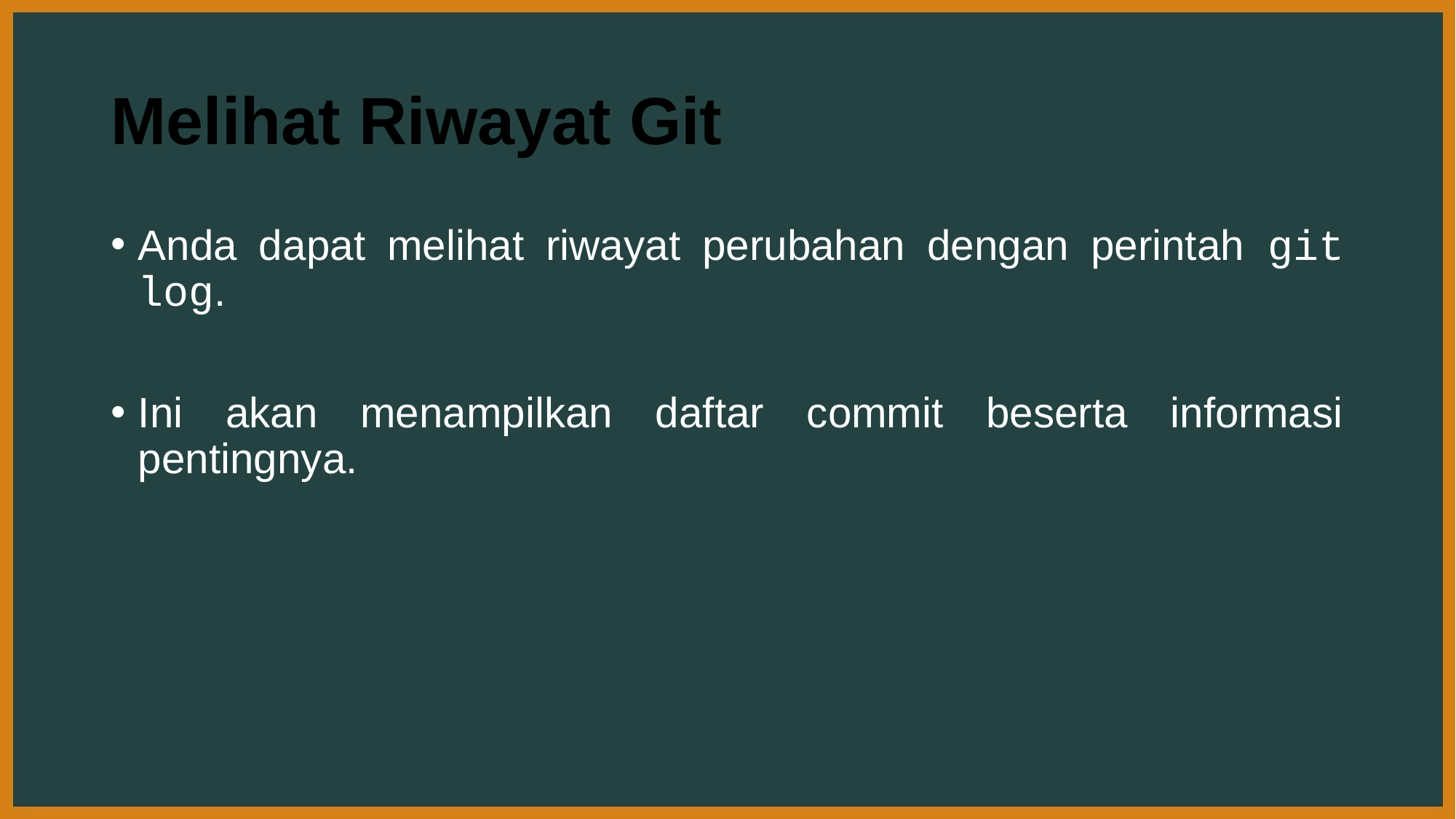

# Melihat Riwayat Git
Anda dapat melihat riwayat perubahan dengan perintah git log.

Ini akan menampilkan daftar commit beserta informasi pentingnya.